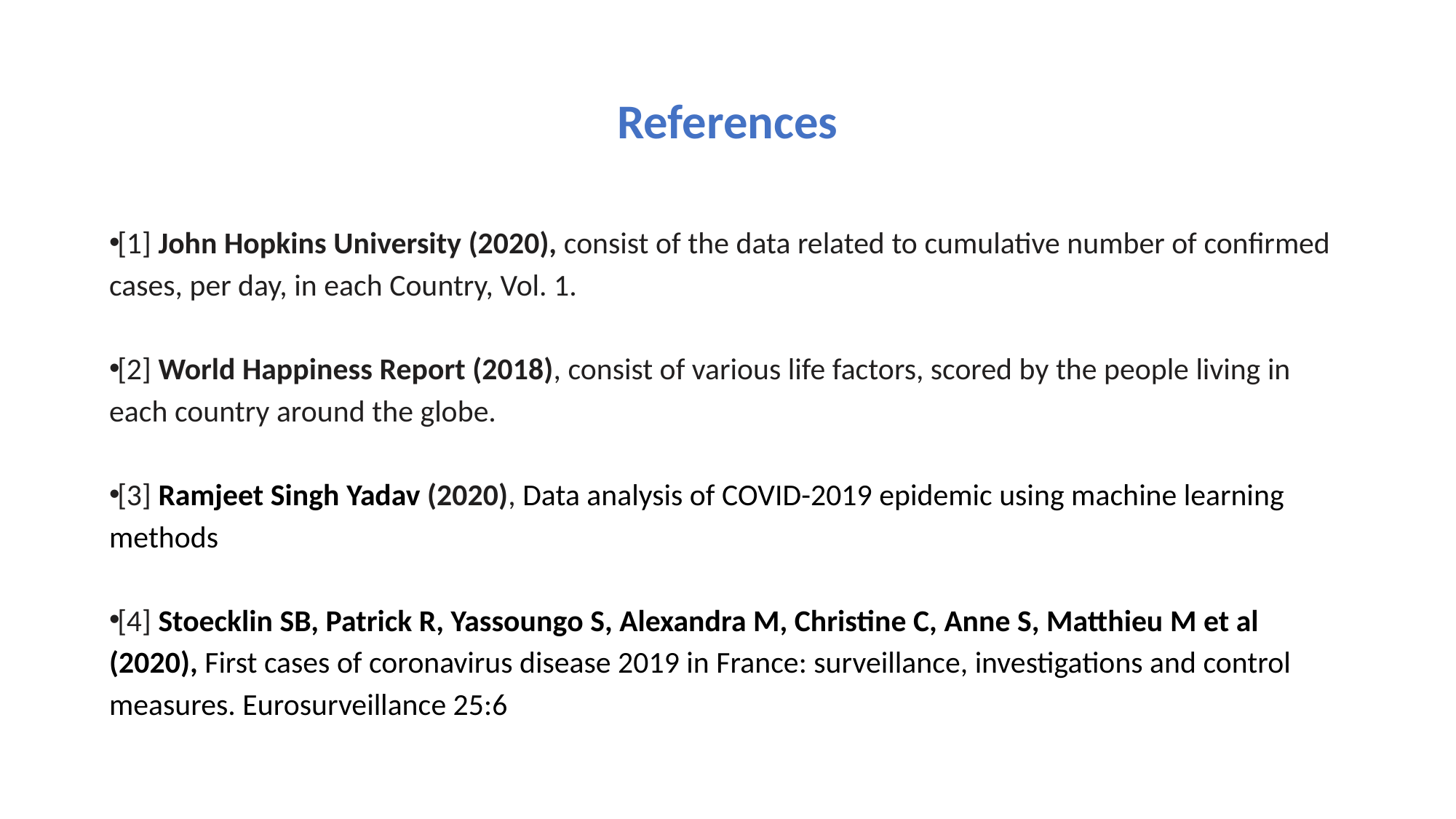

# References
[1] John Hopkins University (2020), consist of the data related to cumulative number of confirmed cases, per day, in each Country, Vol. 1.

[2] World Happiness Report (2018), consist of various life factors, scored by the people living in each country around the globe.

[3] Ramjeet Singh Yadav (2020), Data analysis of COVID-2019 epidemic using machine learning methods

[4] Stoecklin SB, Patrick R, Yassoungo S, Alexandra M, Christine C, Anne S, Matthieu M et al (2020), First cases of coronavirus disease 2019 in France: surveillance, investigations and control measures. Eurosurveillance 25:6